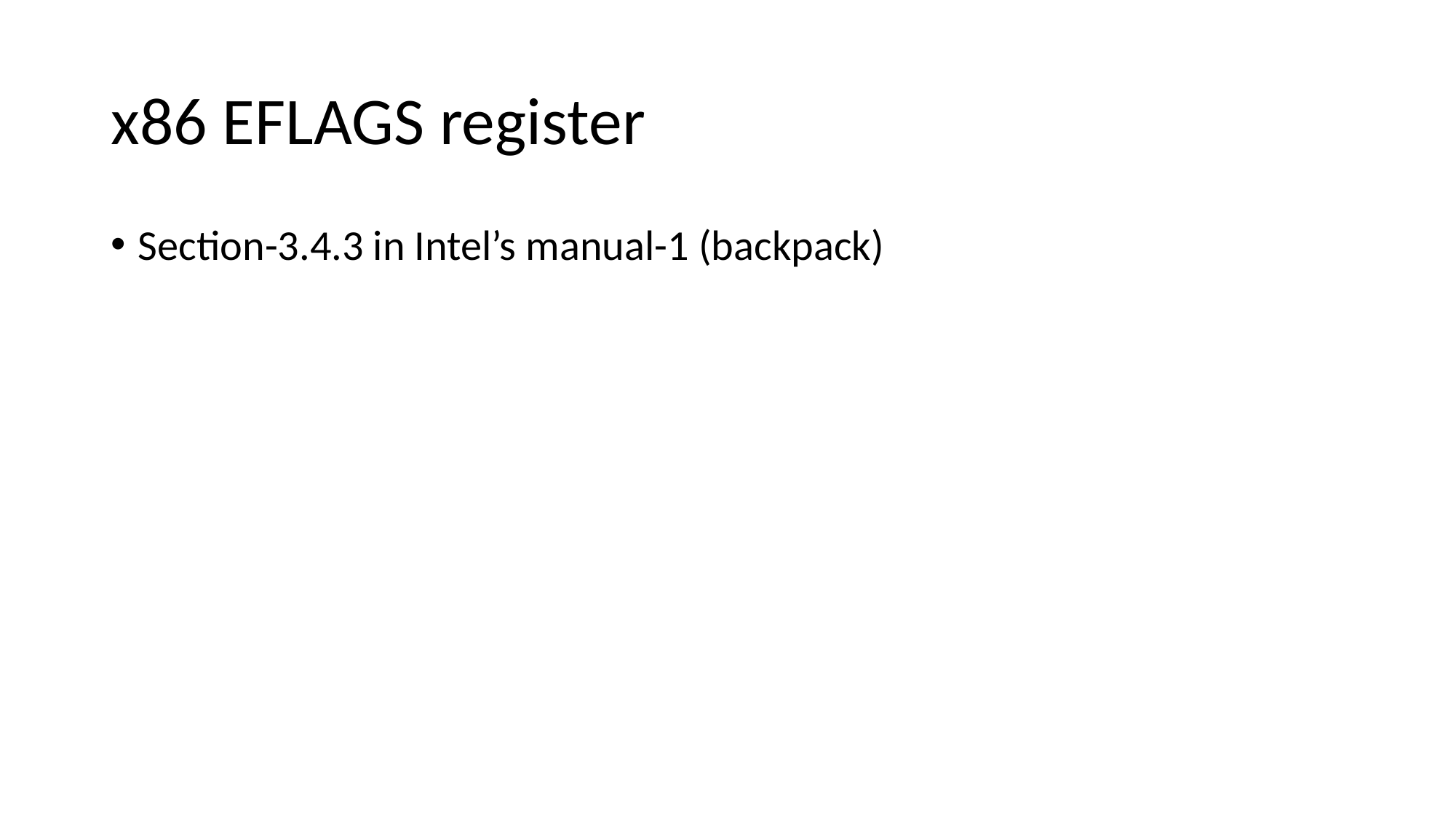

# x86 EFLAGS register
Section-3.4.3 in Intel’s manual-1 (backpack)